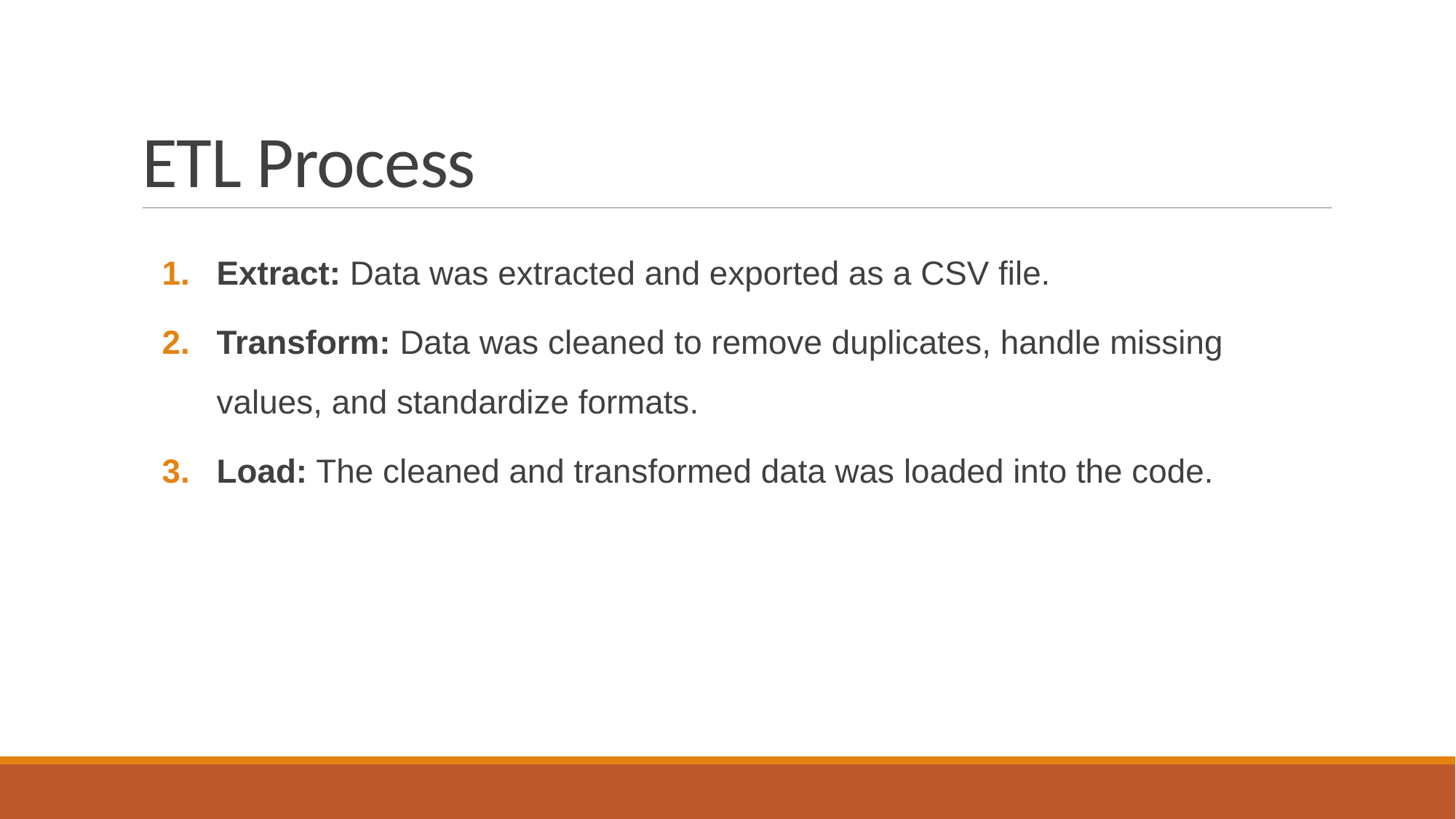

# ETL Process
Extract: Data was extracted and exported as a CSV file.
Transform: Data was cleaned to remove duplicates, handle missing values, and standardize formats.
Load: The cleaned and transformed data was loaded into the code.